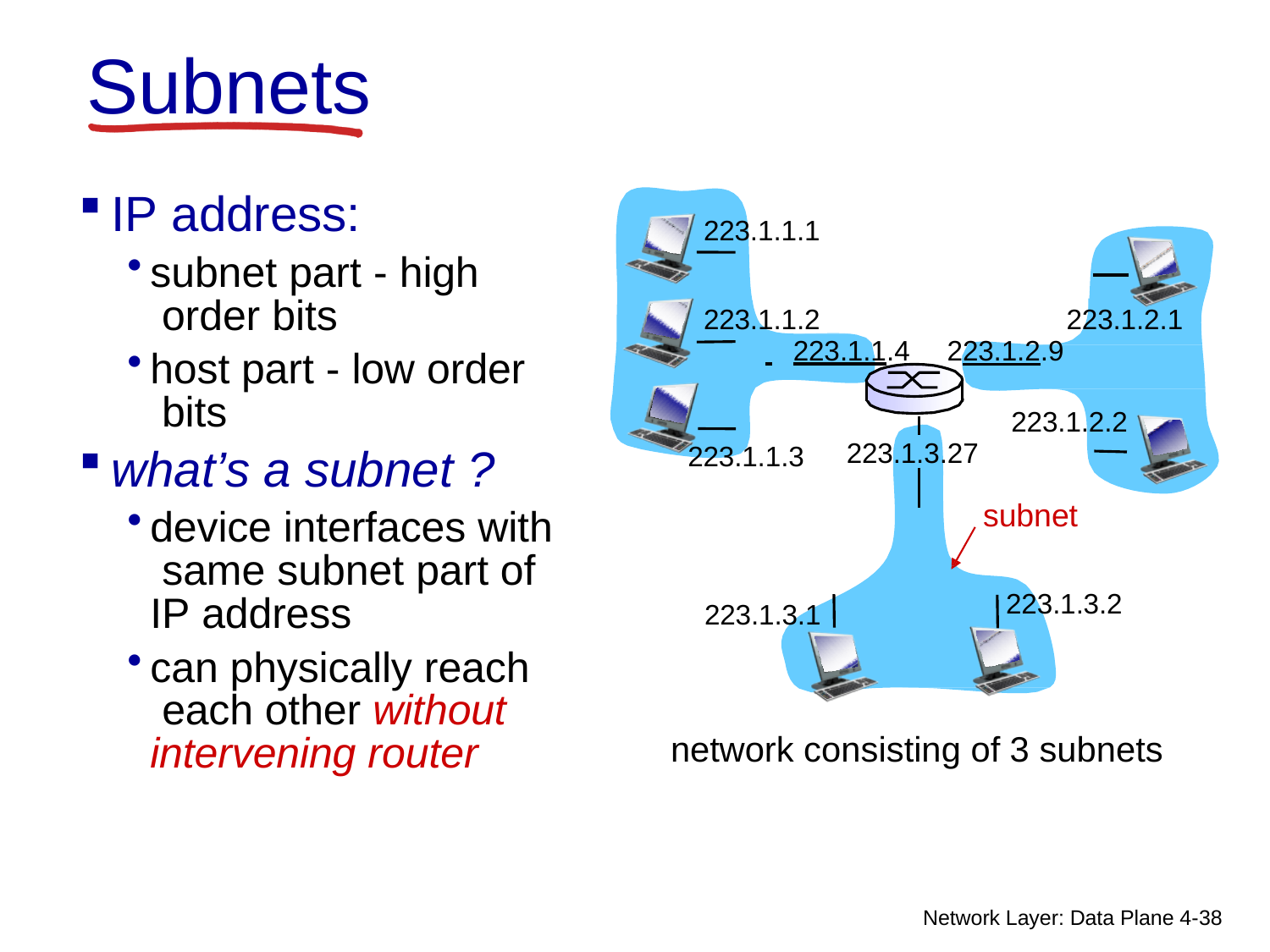

# Subnets

IP address:
subnet part - high  order bits
host part - low order  bits
what’s a subnet ?
device interfaces with  same subnet part of  IP address
can physically reach  each other without  intervening router

223.1.1.1

223.1.2.1
223.1.1.2

 	223.1.1.4
223.1.2.9

223.1.2.2
223.1.3.27
subnet

223.1.3.2

223.1.1.3

223.1.3.1

network consisting of 3 subnets
Network Layer: Data Plane 4-38